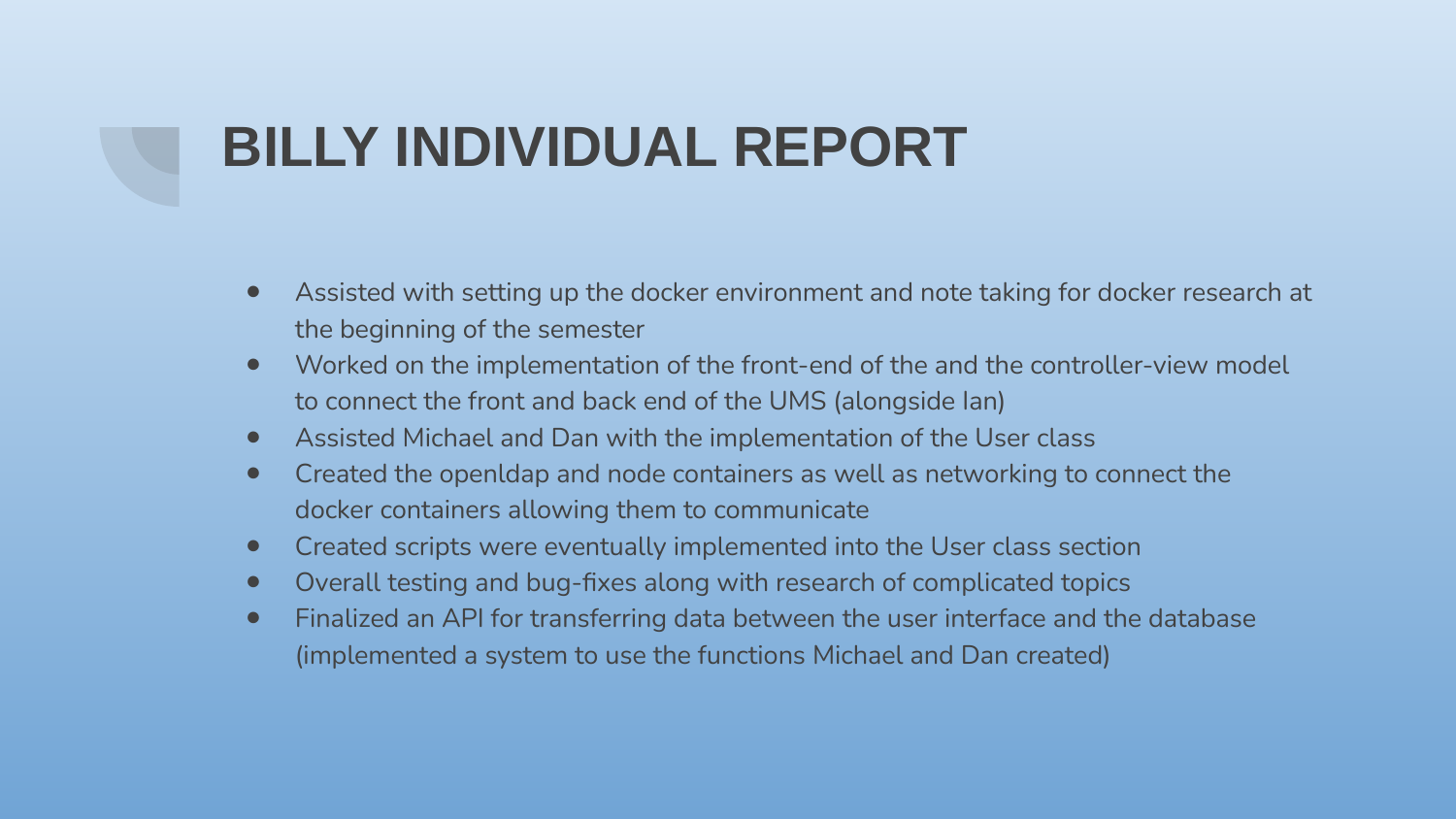

# BILLY INDIVIDUAL REPORT
Assisted with setting up the docker environment and note taking for docker research at the beginning of the semester
Worked on the implementation of the front-end of the and the controller-view model to connect the front and back end of the UMS (alongside Ian)
Assisted Michael and Dan with the implementation of the User class
Created the openldap and node containers as well as networking to connect the docker containers allowing them to communicate
Created scripts were eventually implemented into the User class section
Overall testing and bug-fixes along with research of complicated topics
Finalized an API for transferring data between the user interface and the database (implemented a system to use the functions Michael and Dan created)